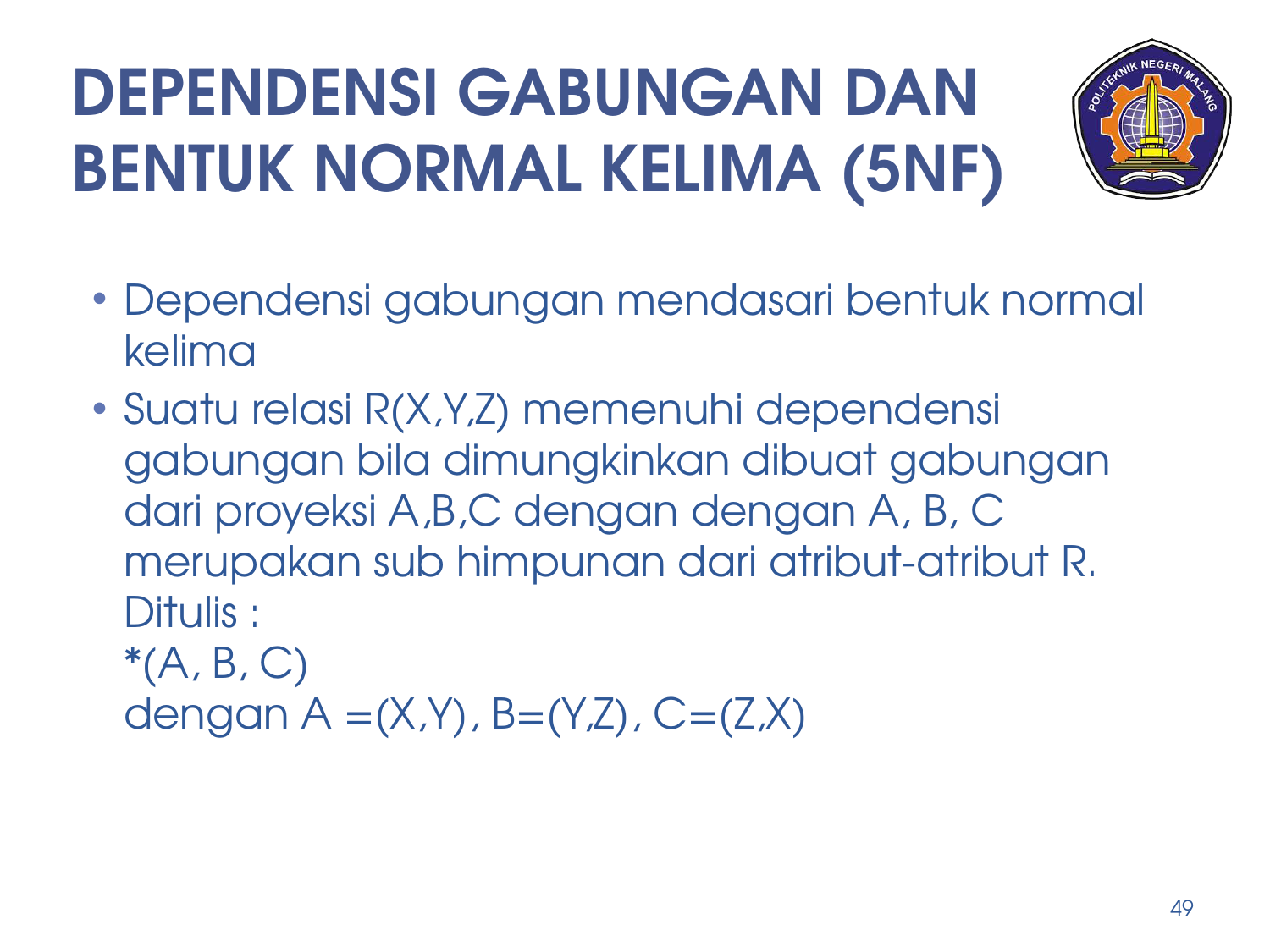

# DEPENDENSI GABUNGAN DAN BENTUK NORMAL KELIMA (5NF)
Dependensi gabungan mendasari bentuk normal kelima
Suatu relasi R(X,Y,Z) memenuhi dependensi gabungan bila dimungkinkan dibuat gabungan dari proyeksi A,B,C dengan dengan A, B, C merupakan sub himpunan dari atribut-atribut R.
Ditulis :
*(A, B, C)
dengan A =(X,Y), B=(Y,Z), C=(Z,X)
49